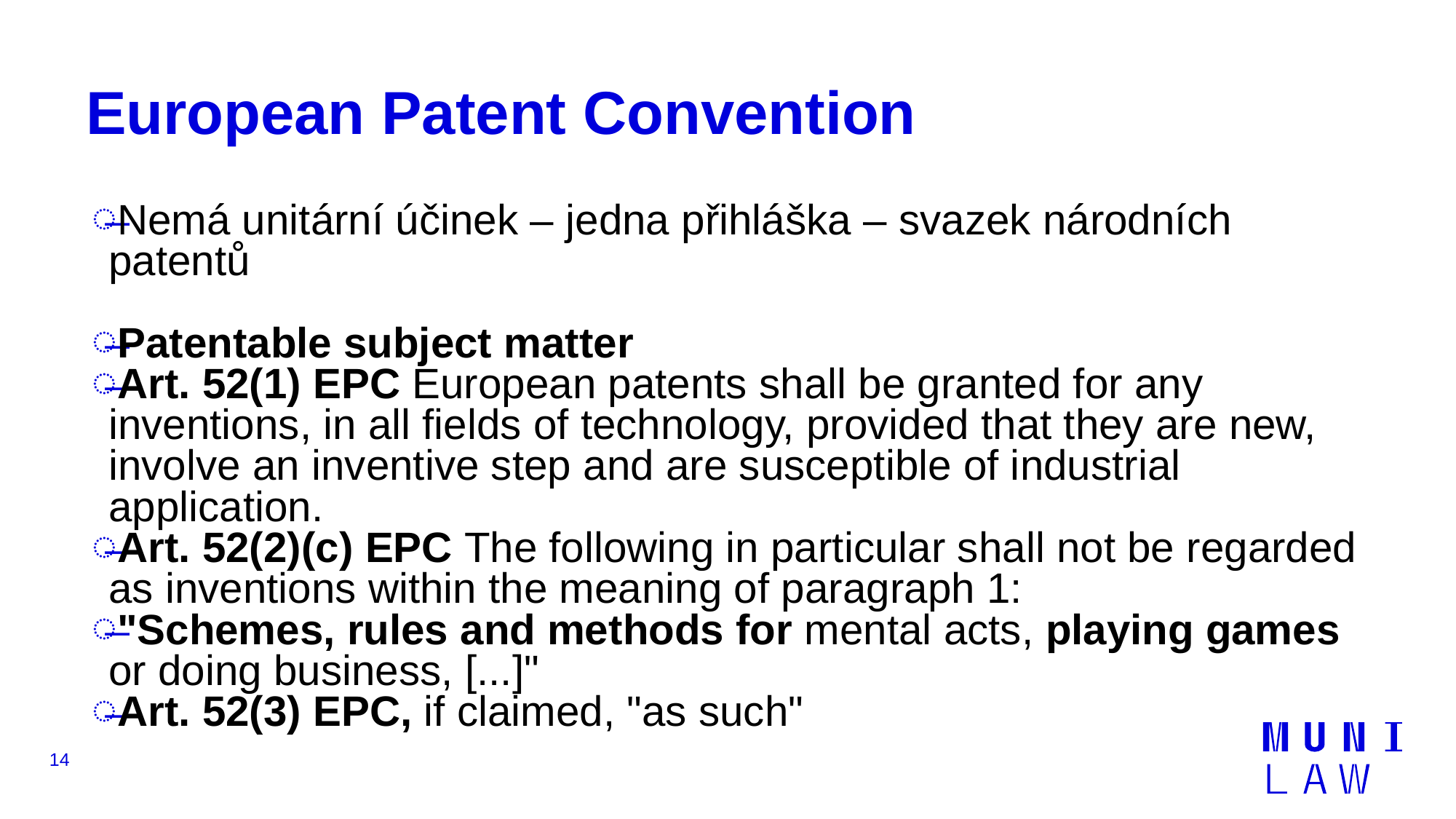

# European Patent Convention
Nemá unitární účinek – jedna přihláška – svazek národních patentů

Patentable subject matter
Art. 52(1) EPC European patents shall be granted for any inventions, in all fields of technology, provided that they are new, involve an inventive step and are susceptible of industrial application.
Art. 52(2)(c) EPC The following in particular shall not be regarded as inventions within the meaning of paragraph 1:
"Schemes, rules and methods for mental acts, playing games or doing business, [...]"
Art. 52(3) EPC, if claimed, "as such"
14